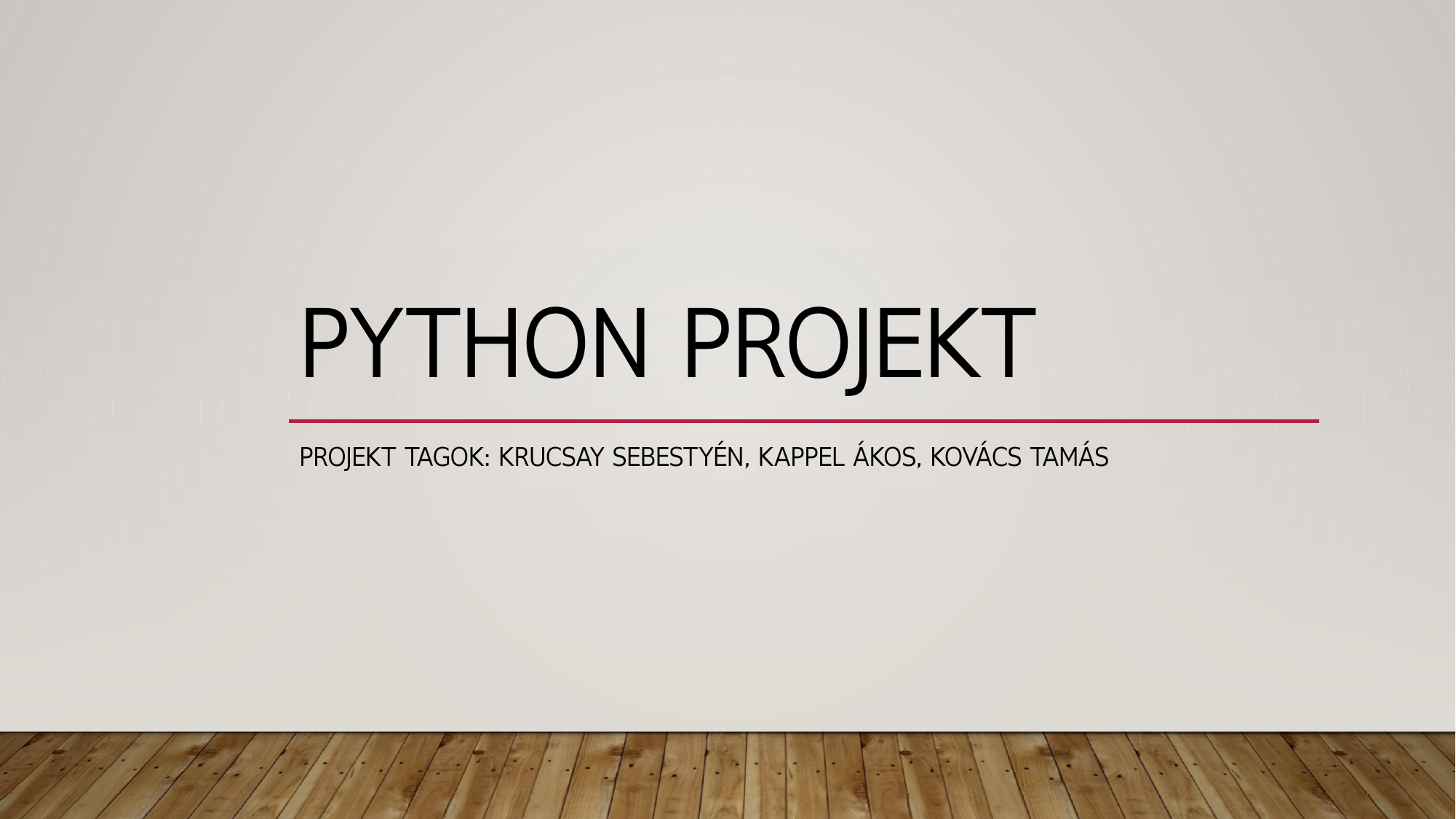

# Python projekt
Projekt tagok: Krucsay Sebestyén, Kappel Ákos, Kovács Tamás